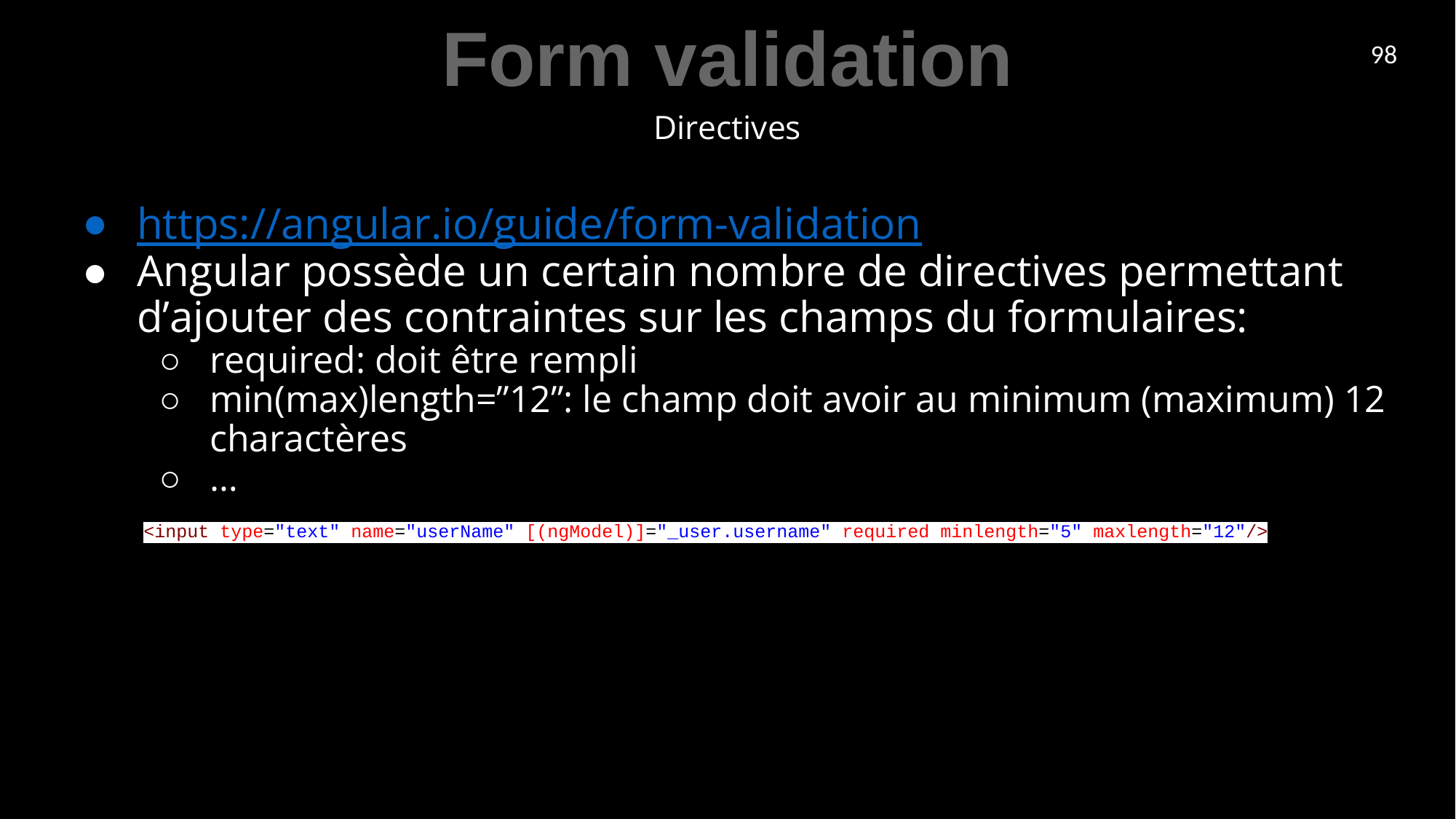

# Form validation
98
Directives
https://angular.io/guide/form-validation
Angular possède un certain nombre de directives permettant d’ajouter des contraintes sur les champs du formulaires:
required: doit être rempli
min(max)length=”12”: le champ doit avoir au minimum (maximum) 12 charactères
…

<input type="text" name="userName" [(ngModel)]="_user.username" required minlength="5" maxlength="12"/>